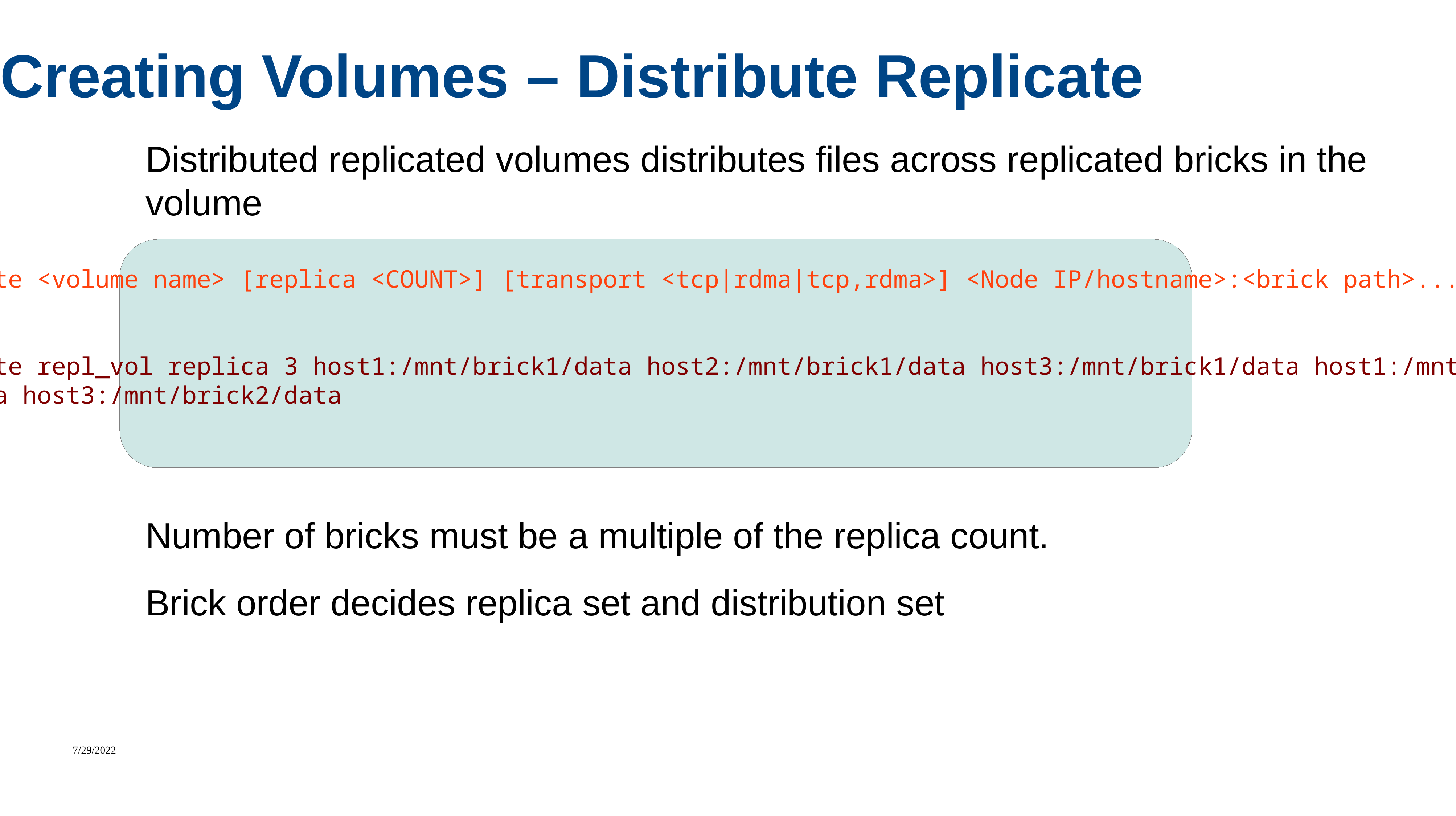

Creating Volumes – Distribute Replicate

Distributed replicated volumes distributes files across replicated bricks in the volume
Number of bricks must be a multiple of the replica count.
Brick order decides replica set and distribution set

# gluster volume create <volume name> [replica <COUNT>] [transport <tcp|rdma|tcp,rdma>] <Node IP/hostname>:<brick path>.... [force]

e.g.
# gluster volume create repl_vol replica 3 host1:/mnt/brick1/data host2:/mnt/brick1/data host3:/mnt/brick1/data host1:/mnt/brick2/data host2:/mnt/brick2/data host3:/mnt/brick2/data
7/29/2022